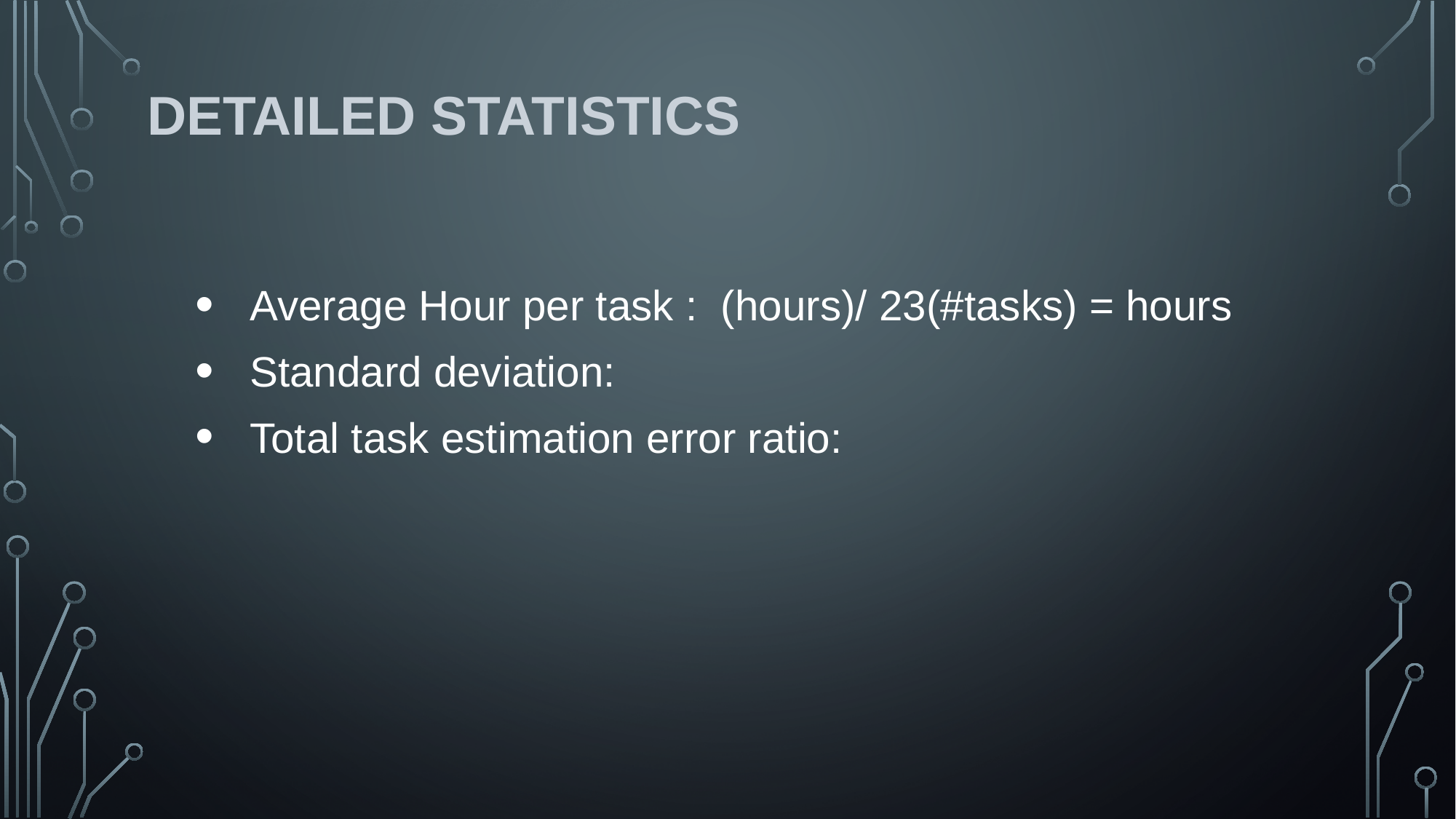

# Detailed Statistics
Average Hour per task :  (hours)/ 23(#tasks) = hours
Standard deviation:
Total task estimation error ratio: